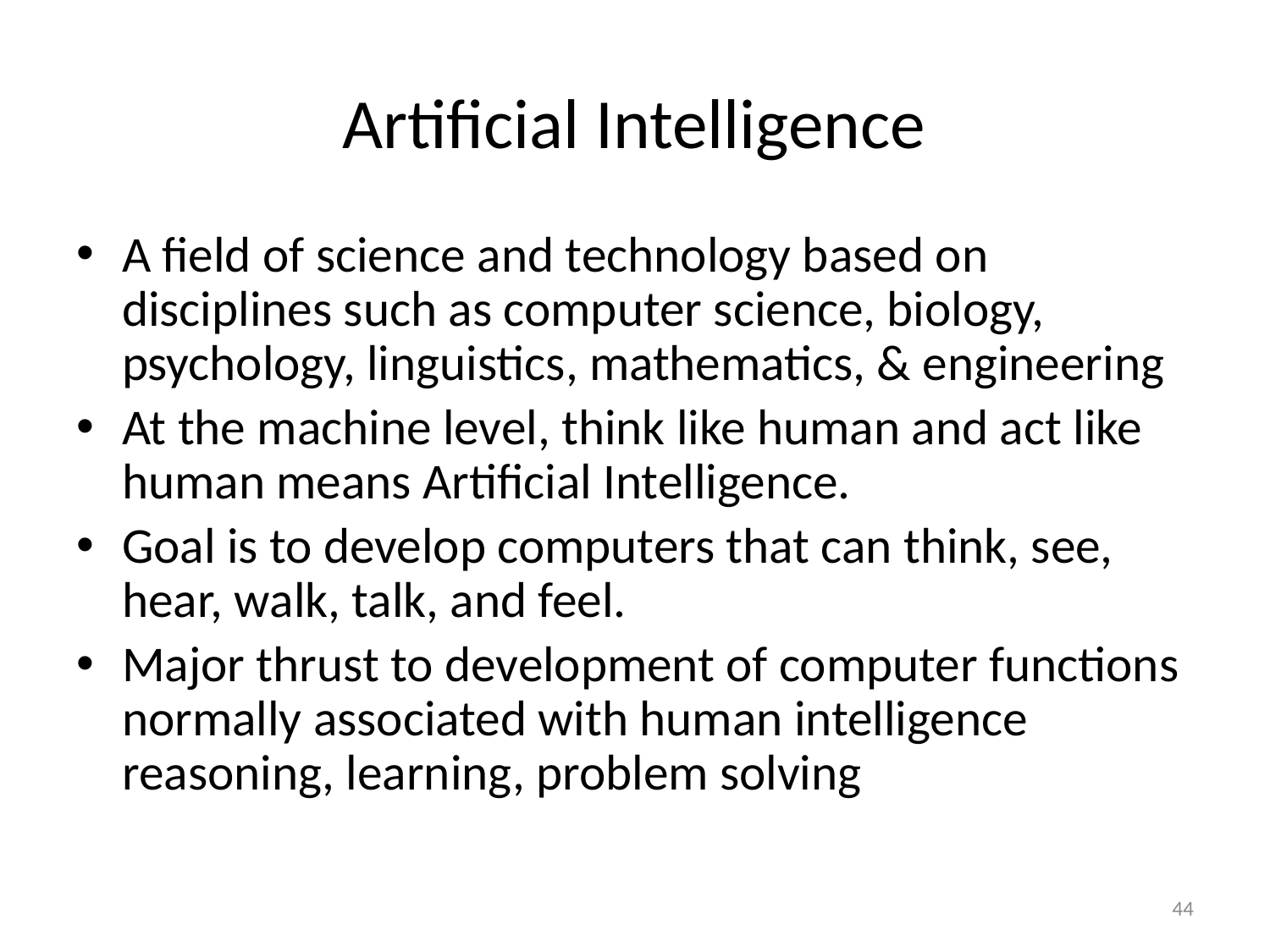

# Artificial Intelligence
A field of science and technology based on disciplines such as computer science, biology, psychology, linguistics, mathematics, & engineering
At the machine level, think like human and act like human means Artificial Intelligence.
Goal is to develop computers that can think, see, hear, walk, talk, and feel.
Major thrust to development of computer functions normally associated with human intelligence reasoning, learning, problem solving

44